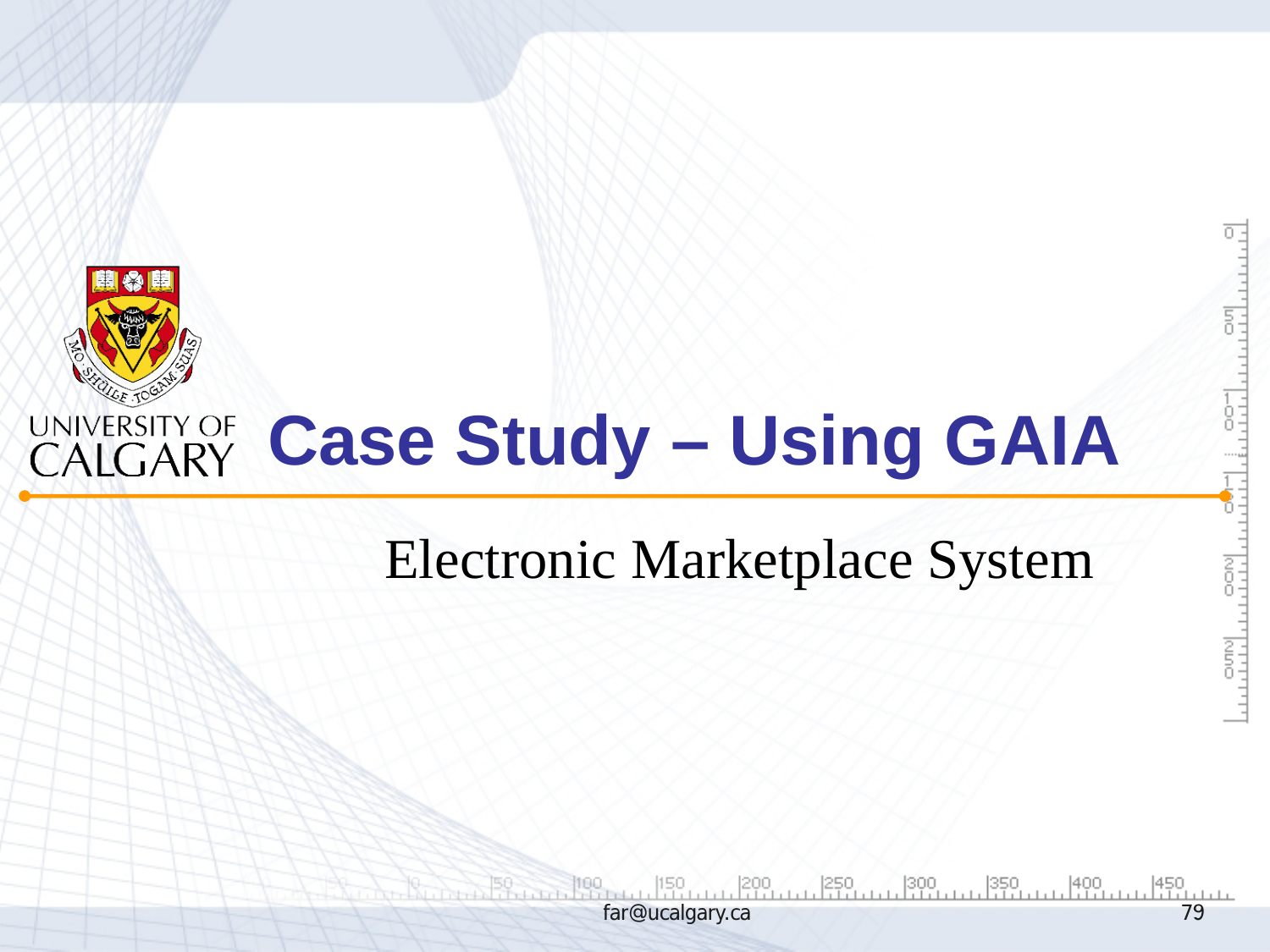

# Case Study – Using GAIA
Electronic Marketplace System
far@ucalgary.ca
79